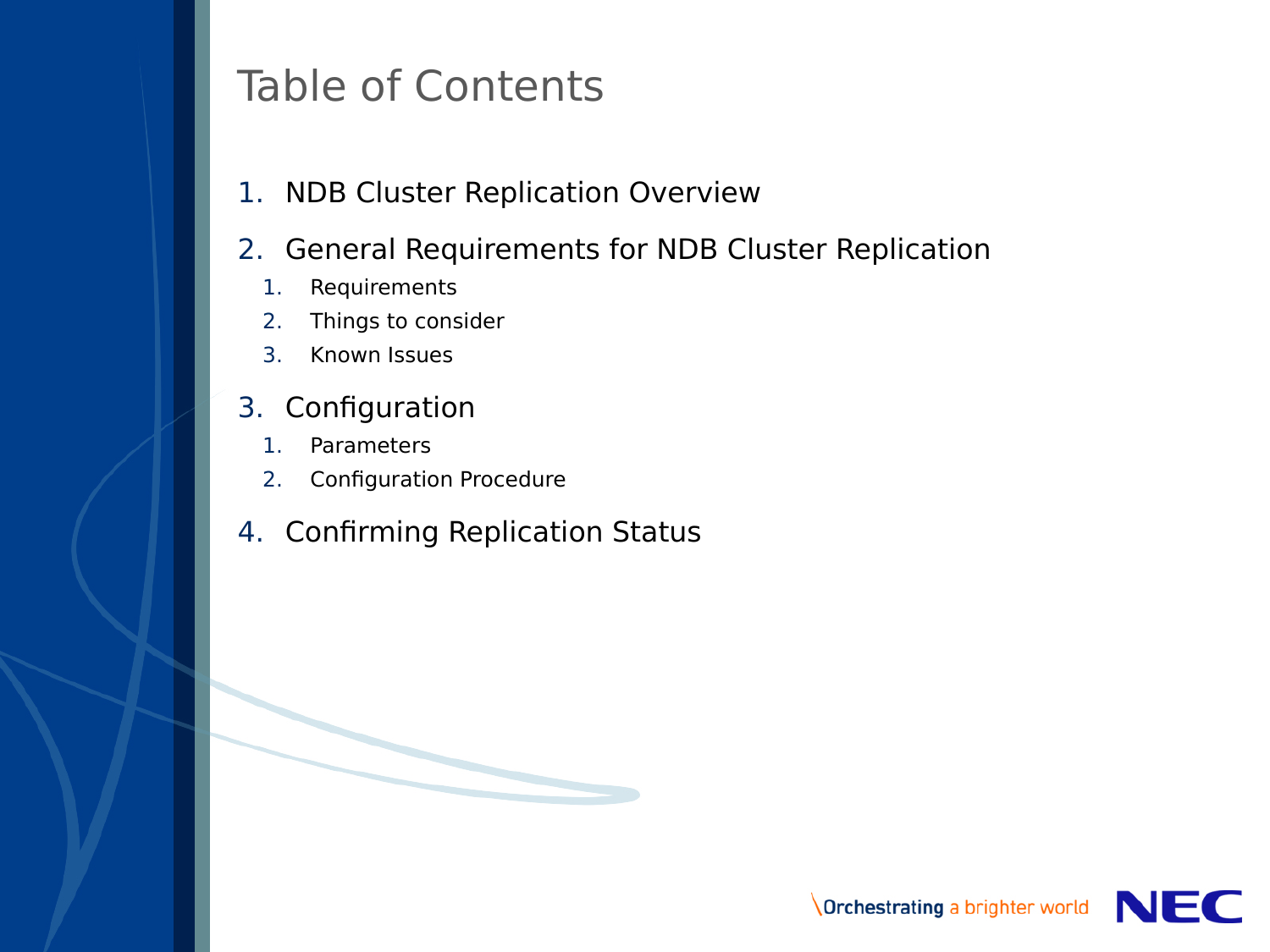

# Table of Contents
NDB Cluster Replication Overview
General Requirements for NDB Cluster Replication
Requirements
Things to consider
Known Issues
Configuration
Parameters
Configuration Procedure
Confirming Replication Status